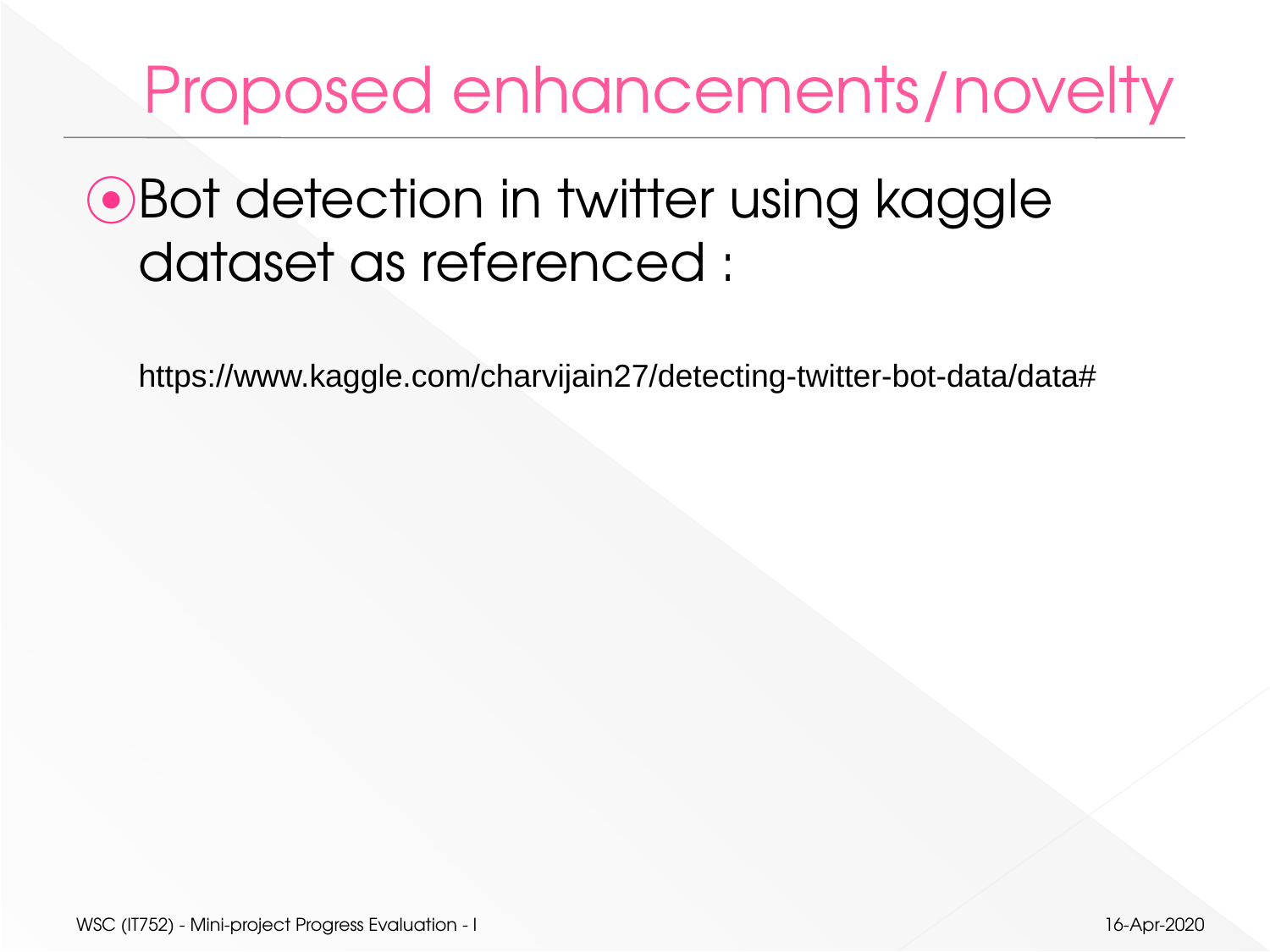

# Proposed enhancements/novelty
Bot detection in twitter using kaggle dataset as referenced :

       https://www.kaggle.com/charvijain27/detecting-twitter-bot-data/data#
16-Apr-2020
WSC (IT752) - Mini-project Progress Evaluation - I